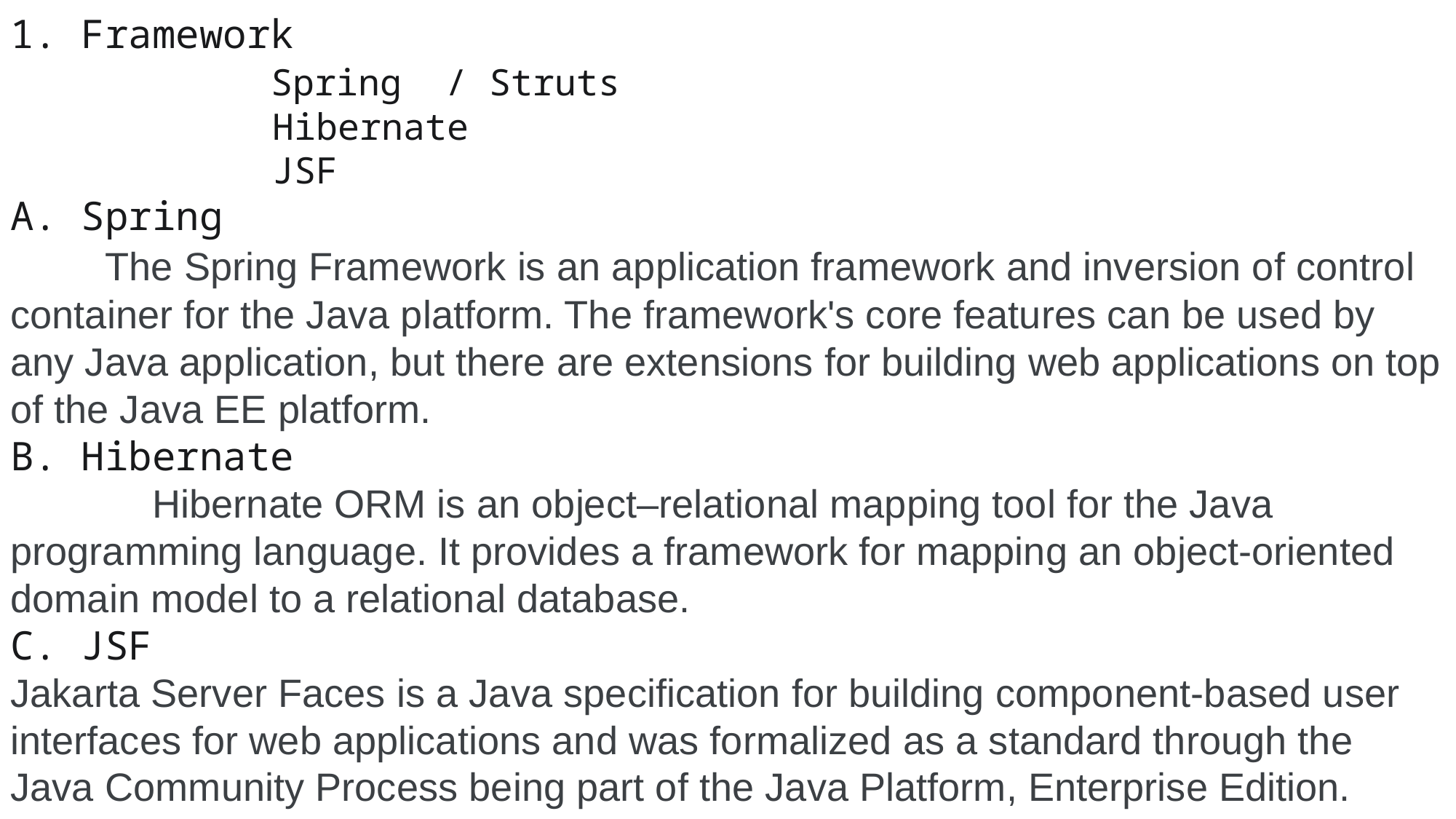

1. Framework
           Spring  / Struts
            Hibernate
            JSF
A. Spring
        The Spring Framework is an application framework and inversion of control container for the Java platform. The framework's core features can be used by any Java application, but there are extensions for building web applications on top of the Java EE platform.
B. Hibernate
      Hibernate ORM is an object–relational mapping tool for the Java programming language. It provides a framework for mapping an object-oriented domain model to a relational database.
C. JSF
Jakarta Server Faces is a Java specification for building component-based user interfaces for web applications and was formalized as a standard through the Java Community Process being part of the Java Platform, Enterprise Edition.